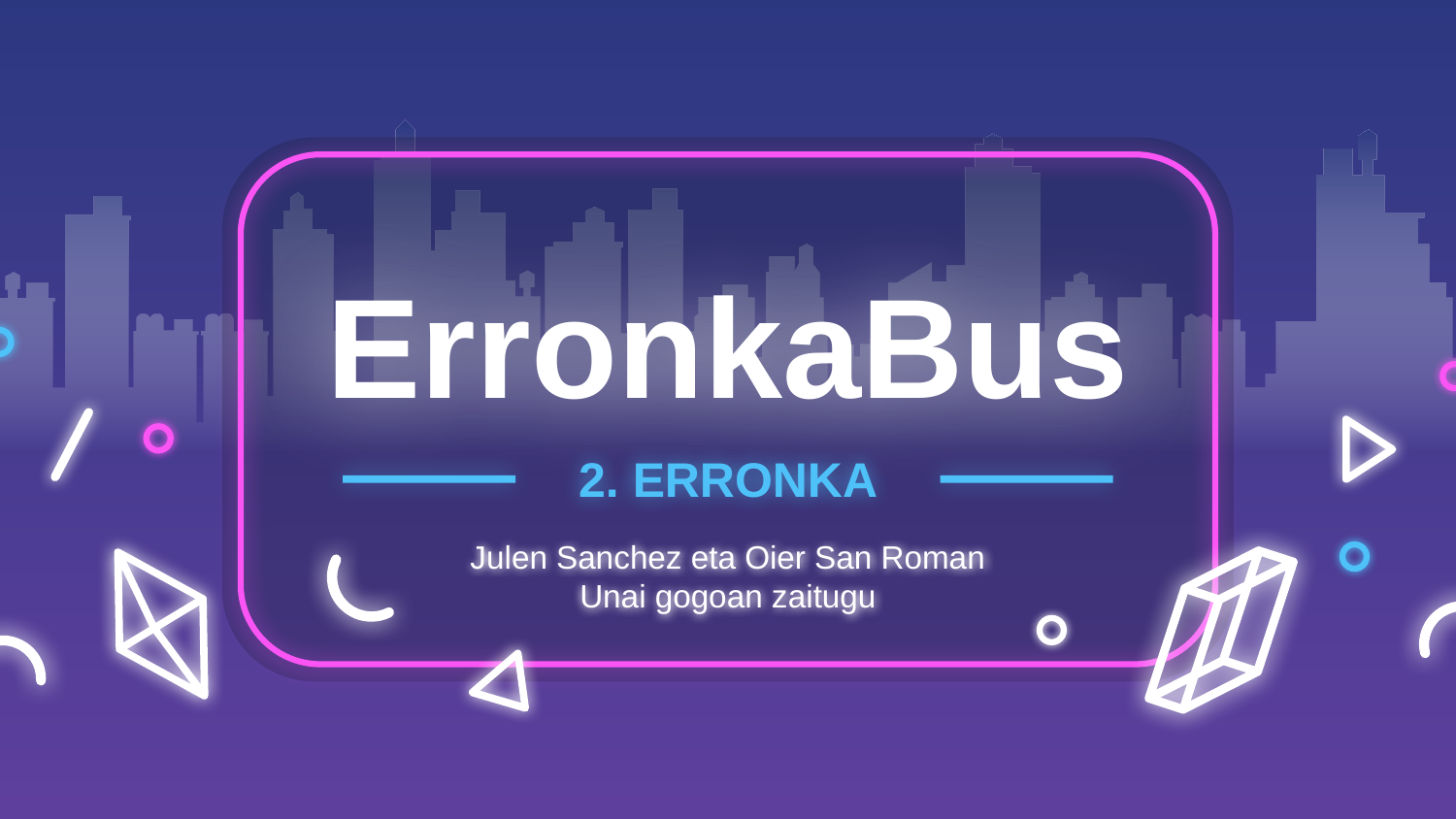

# ErronkaBus

2. ERRONKA

Julen Sanchez eta Oier San Roman
Unai gogoan zaitugu